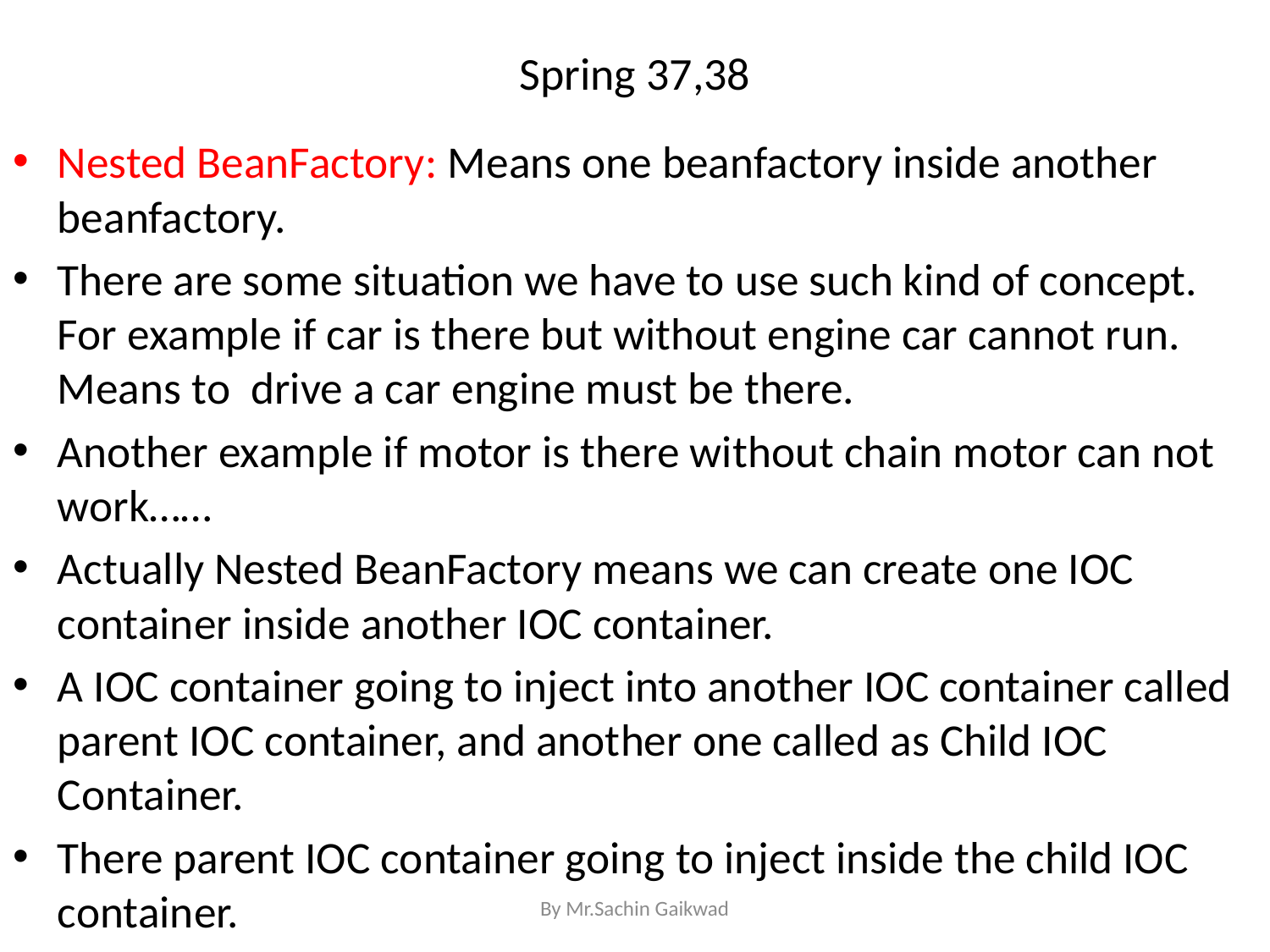

# Spring 37,38
Nested BeanFactory: Means one beanfactory inside another beanfactory.
There are some situation we have to use such kind of concept. For example if car is there but without engine car cannot run. Means to  drive a car engine must be there.
Another example if motor is there without chain motor can not work……
Actually Nested BeanFactory means we can create one IOC container inside another IOC container.
A IOC container going to inject into another IOC container called parent IOC container, and another one called as Child IOC Container.
There parent IOC container going to inject inside the child IOC container.

By Mr.Sachin Gaikwad